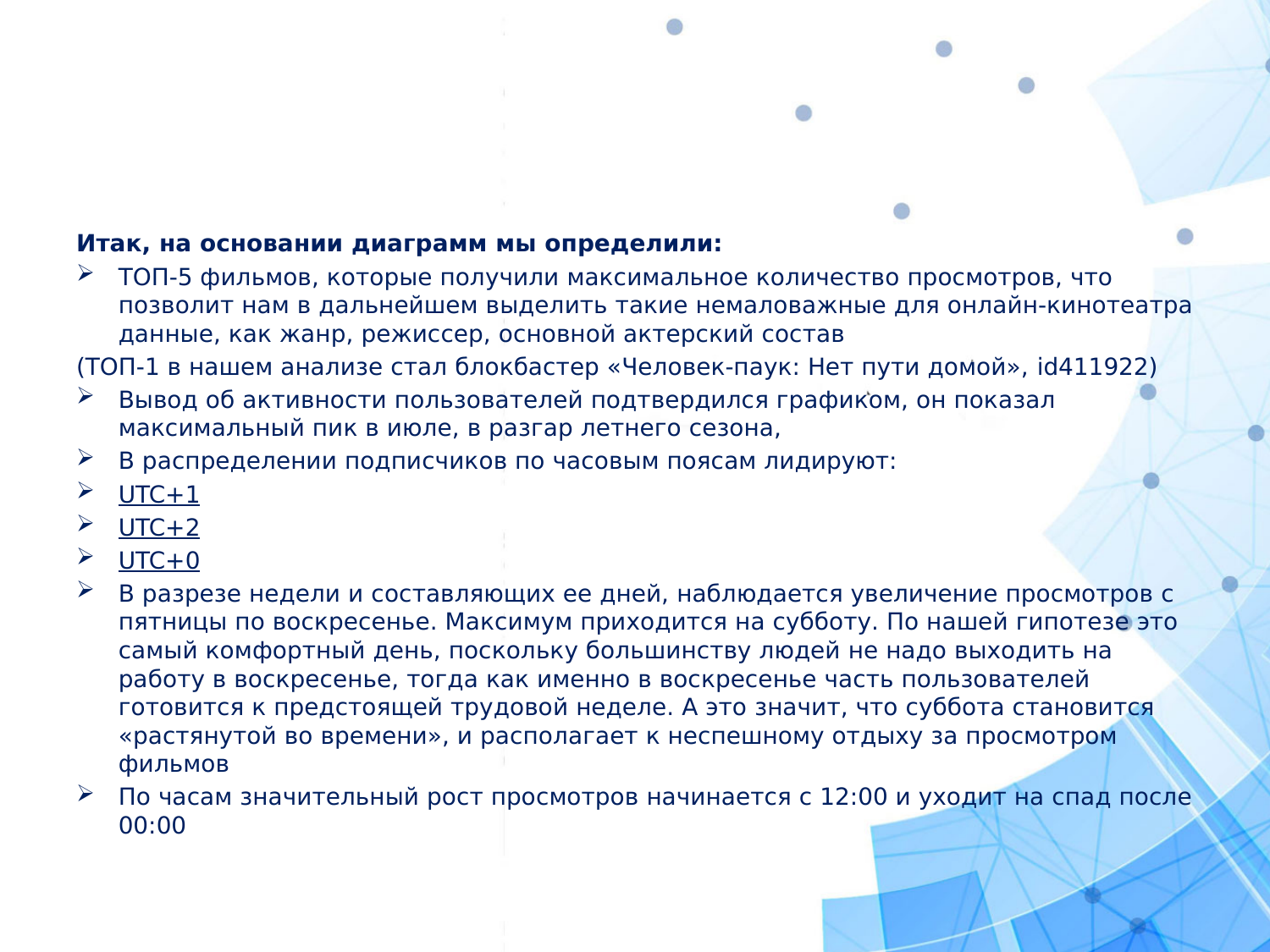

Итак, на основании диаграмм мы определили:
ТОП-5 фильмов, которые получили максимальное количество просмотров, что позволит нам в дальнейшем выделить такие немаловажные для онлайн-кинотеатра данные, как жанр, режиссер, основной актерский состав
(ТОП-1 в нашем анализе стал блокбастер «Человек-паук: Нет пути домой», id411922)
Вывод об активности пользователей подтвердился графиком, он показал максимальный пик в июле, в разгар летнего сезона,
В распределении подписчиков по часовым поясам лидируют:
UTC+1
UTC+2
UTC+0
В разрезе недели и составляющих ее дней, наблюдается увеличение просмотров с пятницы по воскресенье. Максимум приходится на субботу. По нашей гипотезе это самый комфортный день, поскольку большинству людей не надо выходить на работу в воскресенье, тогда как именно в воскресенье часть пользователей готовится к предстоящей трудовой неделе. А это значит, что суббота становится «растянутой во времени», и располагает к неспешному отдыху за просмотром фильмов
По часам значительный рост просмотров начинается с 12:00 и уходит на спад после 00:00